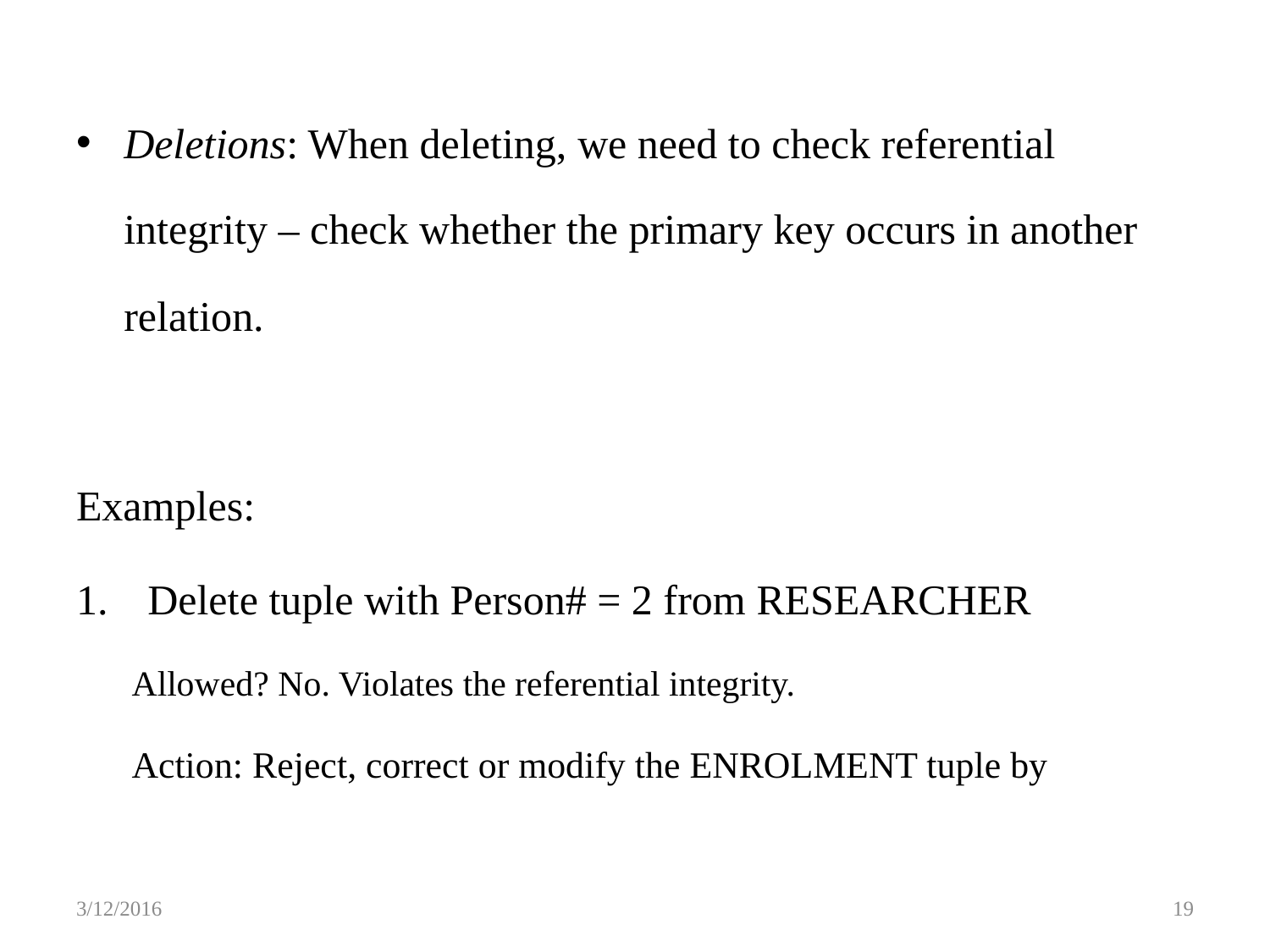

Deletions: When deleting, we need to check referential integrity – check whether the primary key occurs in another relation.

Examples:
Delete tuple with Person# = 2 from RESEARCHER
Allowed? No. Violates the referential integrity.
Action: Reject, correct or modify the ENROLMENT tuple by
3/12/2016
19